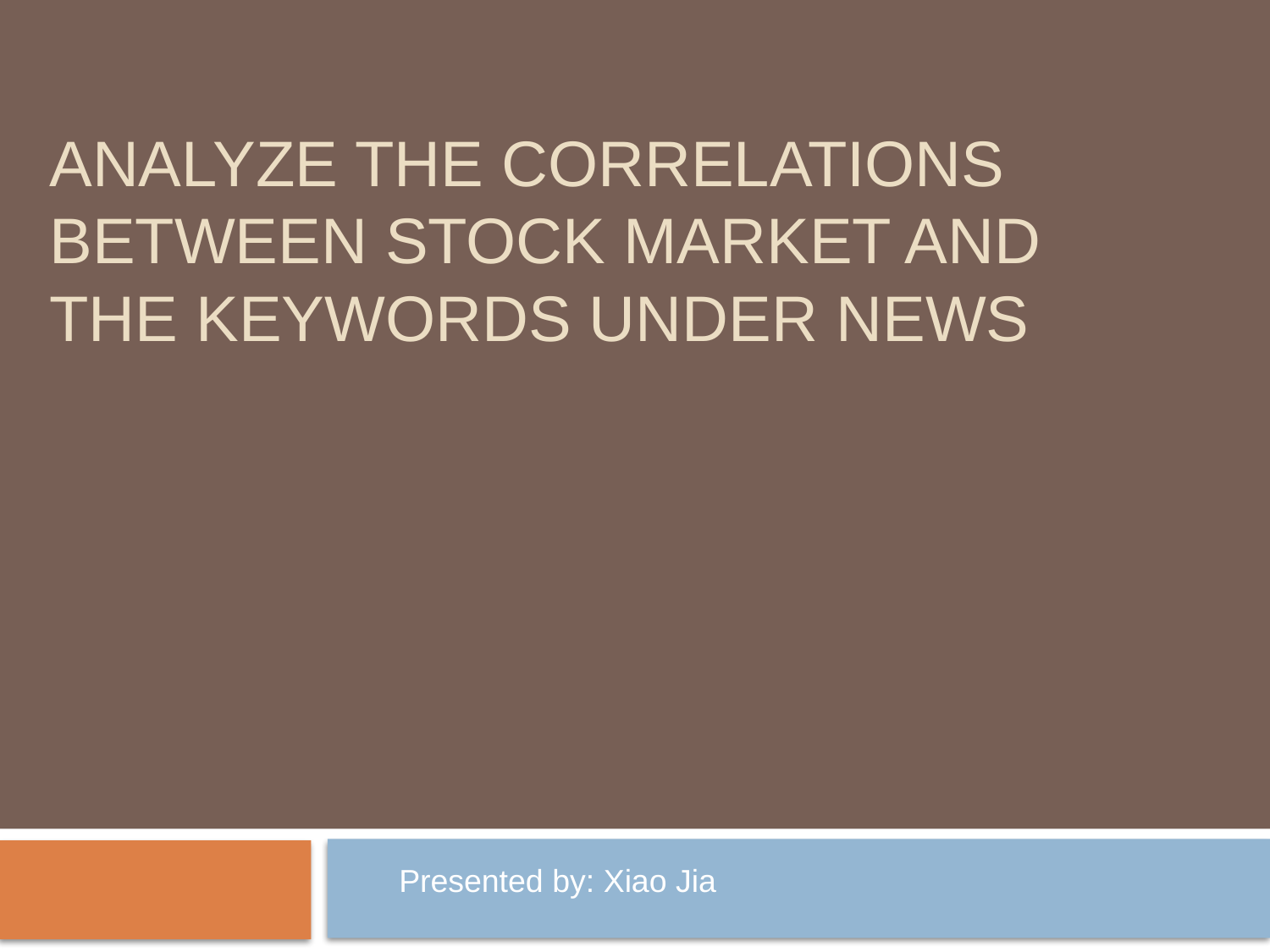

# Analyze the correlations between stock market and the keywords under news
Presented by: Xiao Jia